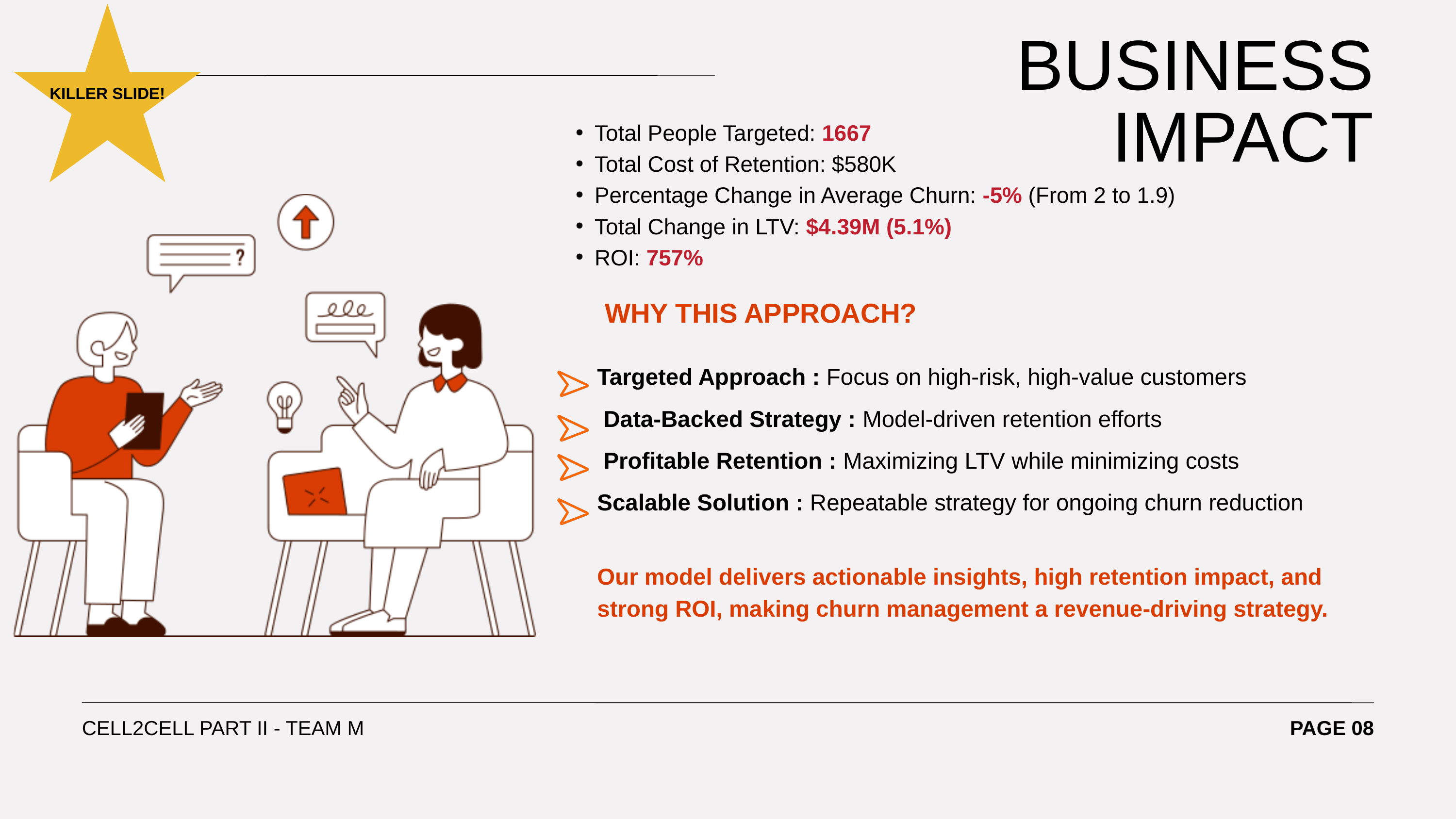

BUSINESS IMPACT

KILLER SLIDE!
Total People Targeted: 1667
Total Cost of Retention: $580K
Percentage Change in Average Churn: -5% (From 2 to 1.9)
Total Change in LTV: $4.39M (5.1%)
ROI: 757%

 WHY THIS APPROACH?

Targeted Approach : Focus on high-risk, high-value customers
 Data-Backed Strategy : Model-driven retention efforts
 Profitable Retention : Maximizing LTV while minimizing costs
Scalable Solution : Repeatable strategy for ongoing churn reduction

Our model delivers actionable insights, high retention impact, and strong ROI, making churn management a revenue-driving strategy.

CELL2CELL PART II - TEAM M
PAGE 08